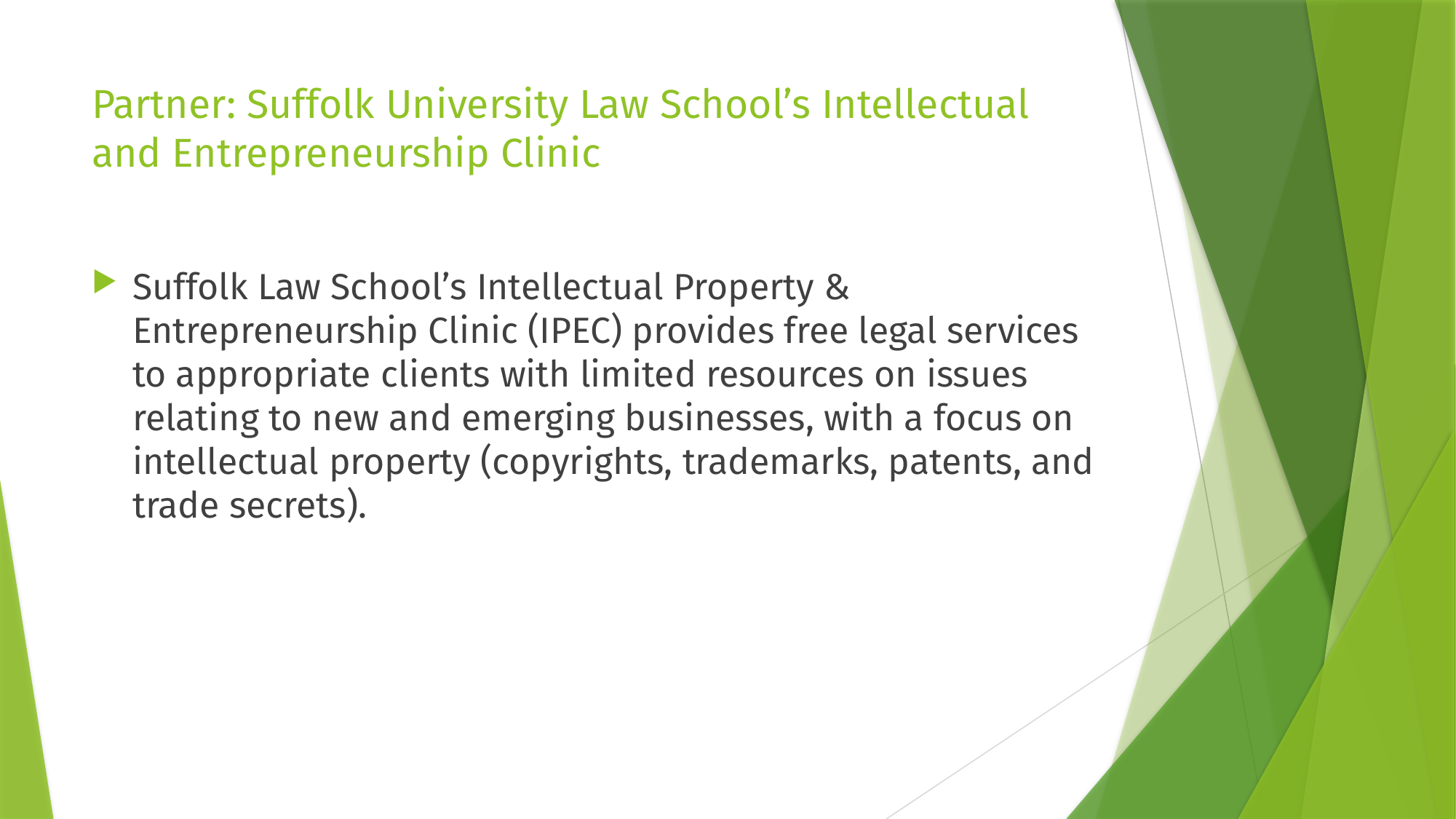

# Partner: Suffolk University Law School’s Intellectual and Entrepreneurship Clinic
Suffolk Law School’s Intellectual Property & Entrepreneurship Clinic (IPEC) provides free legal services to appropriate clients with limited resources on issues relating to new and emerging businesses, with a focus on intellectual property (copyrights, trademarks, patents, and trade secrets).